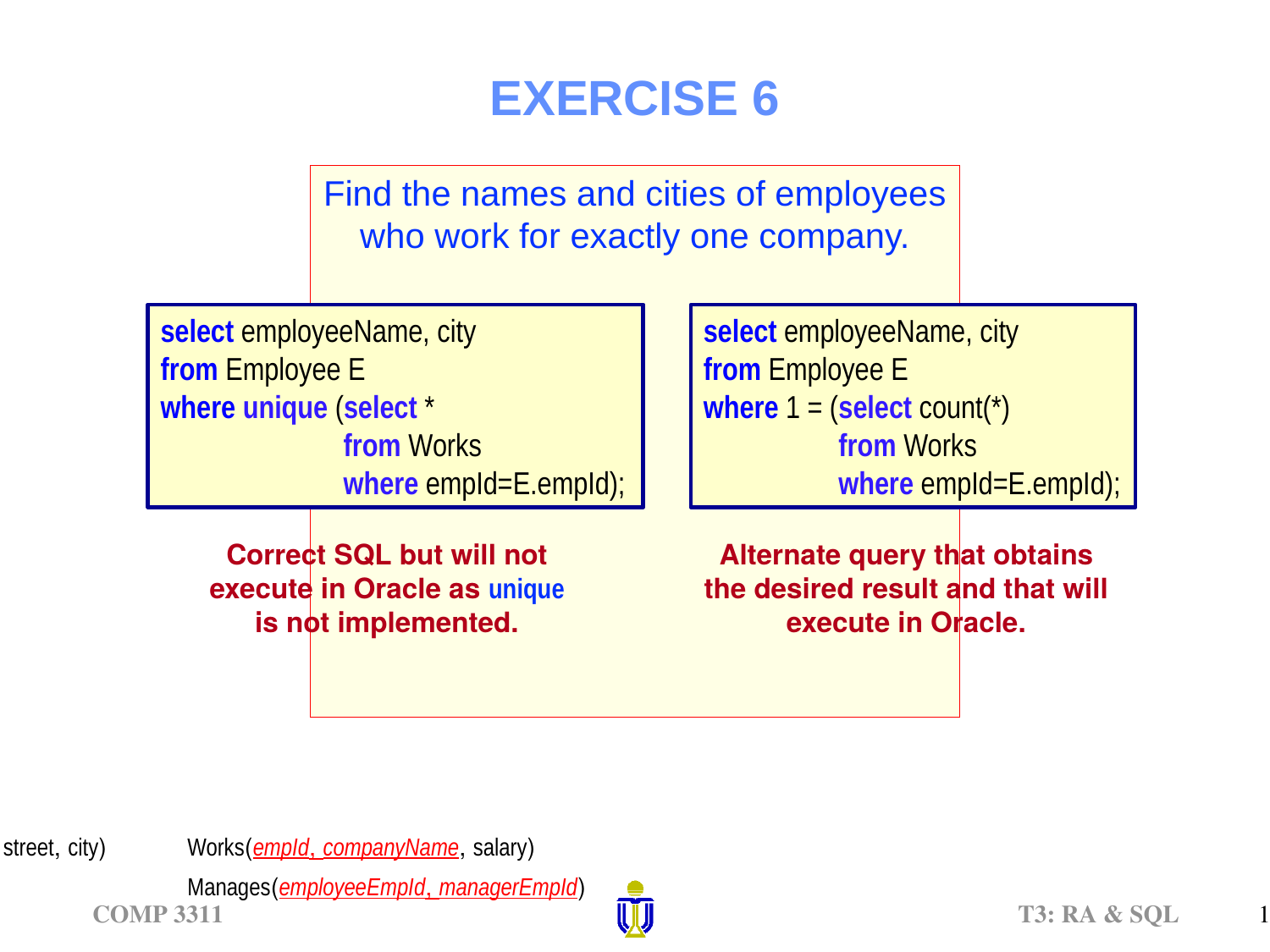

# EXERCISE 6
Find the names and cities of employees who work for exactly one company.
select employeeName, city
from Employee E
where unique (select *
from Works
where empId=E.empId);
Correct SQL but will not execute in Oracle as unique is not implemented.
select employeeName, city
from Employee E
where 1 = (select count(*)
from Works
where empId=E.empId);
Alternate query that obtains the desired result and that will execute in Oracle.
Employee(empId, employeeName, street, city)	Works(empId, companyName, salary)
Company(companyName, city)‏  	Manages(employeeEmpId, managerEmpId)